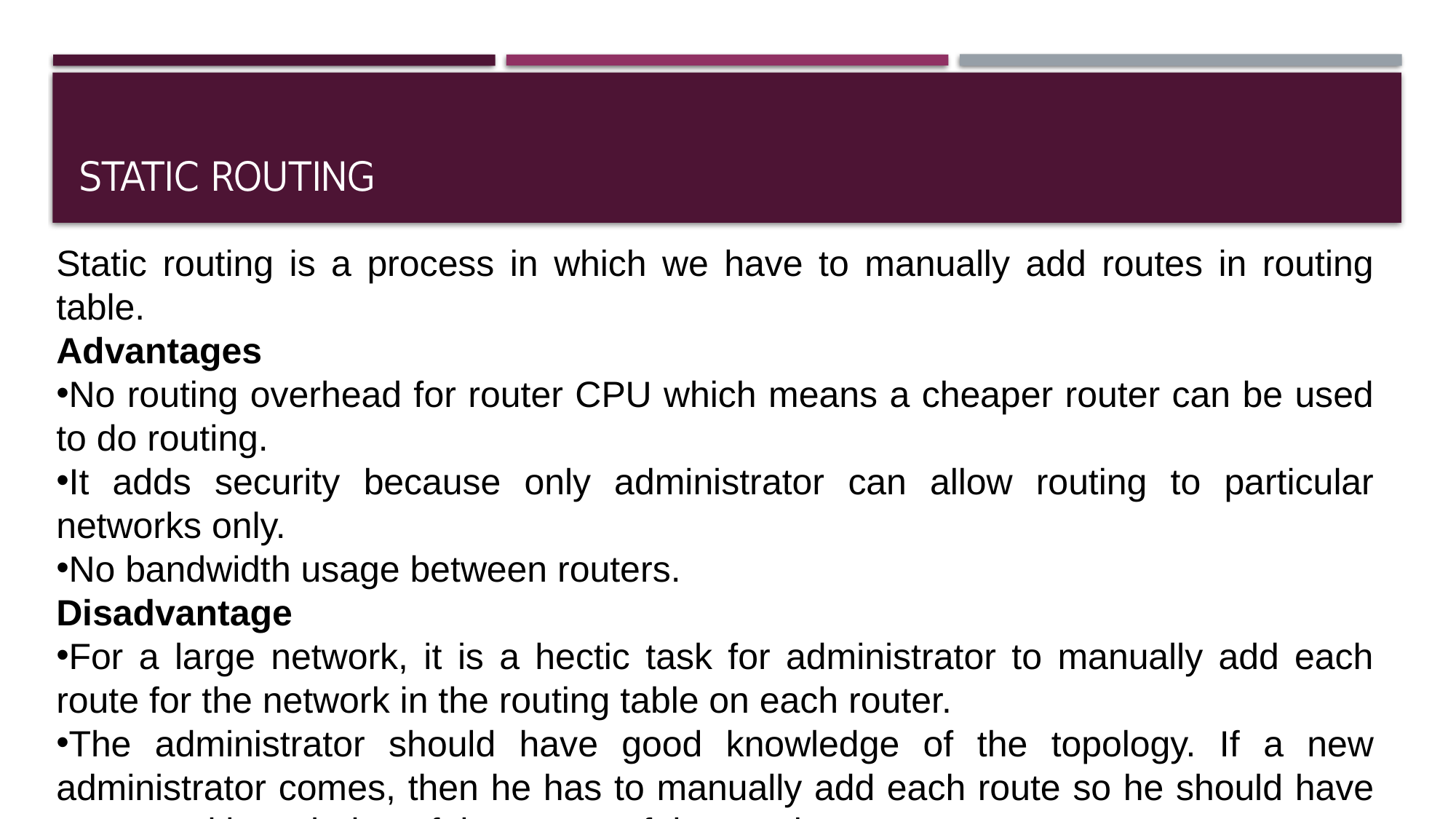

# Static routing
Static routing is a process in which we have to manually add routes in routing table.
Advantages
No routing overhead for router CPU which means a cheaper router can be used to do routing.
It adds security because only administrator can allow routing to particular networks only.
No bandwidth usage between routers.
Disadvantage
For a large network, it is a hectic task for administrator to manually add each route for the network in the routing table on each router.
The administrator should have good knowledge of the topology. If a new administrator comes, then he has to manually add each route so he should have very good knowledge of the routes of the topology.